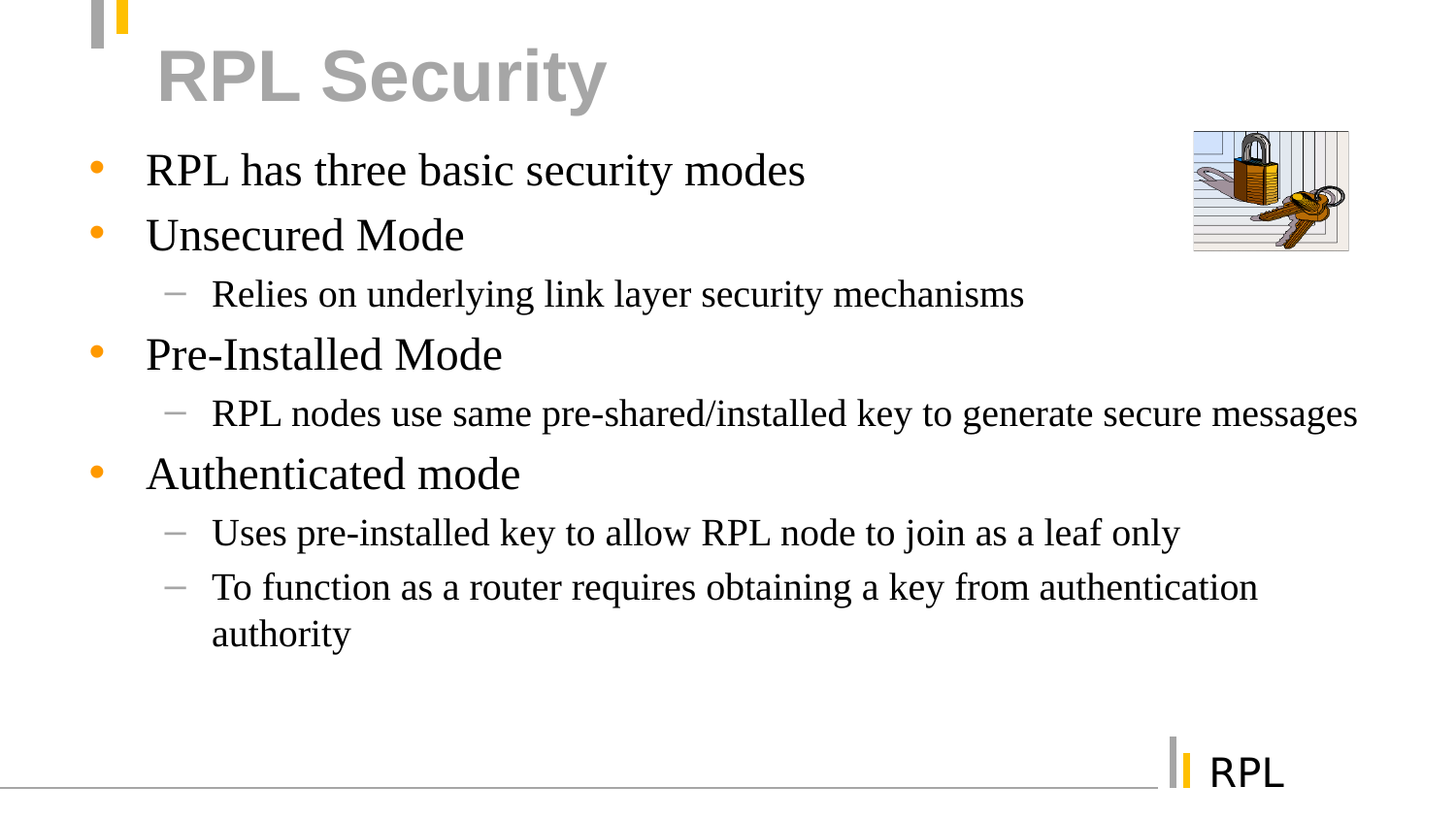

# RPL Security
RPL has three basic security modes
Unsecured Mode
Relies on underlying link layer security mechanisms
Pre-Installed Mode
RPL nodes use same pre-shared/installed key to generate secure messages
Authenticated mode
Uses pre-installed key to allow RPL node to join as a leaf only
To function as a router requires obtaining a key from authentication authority